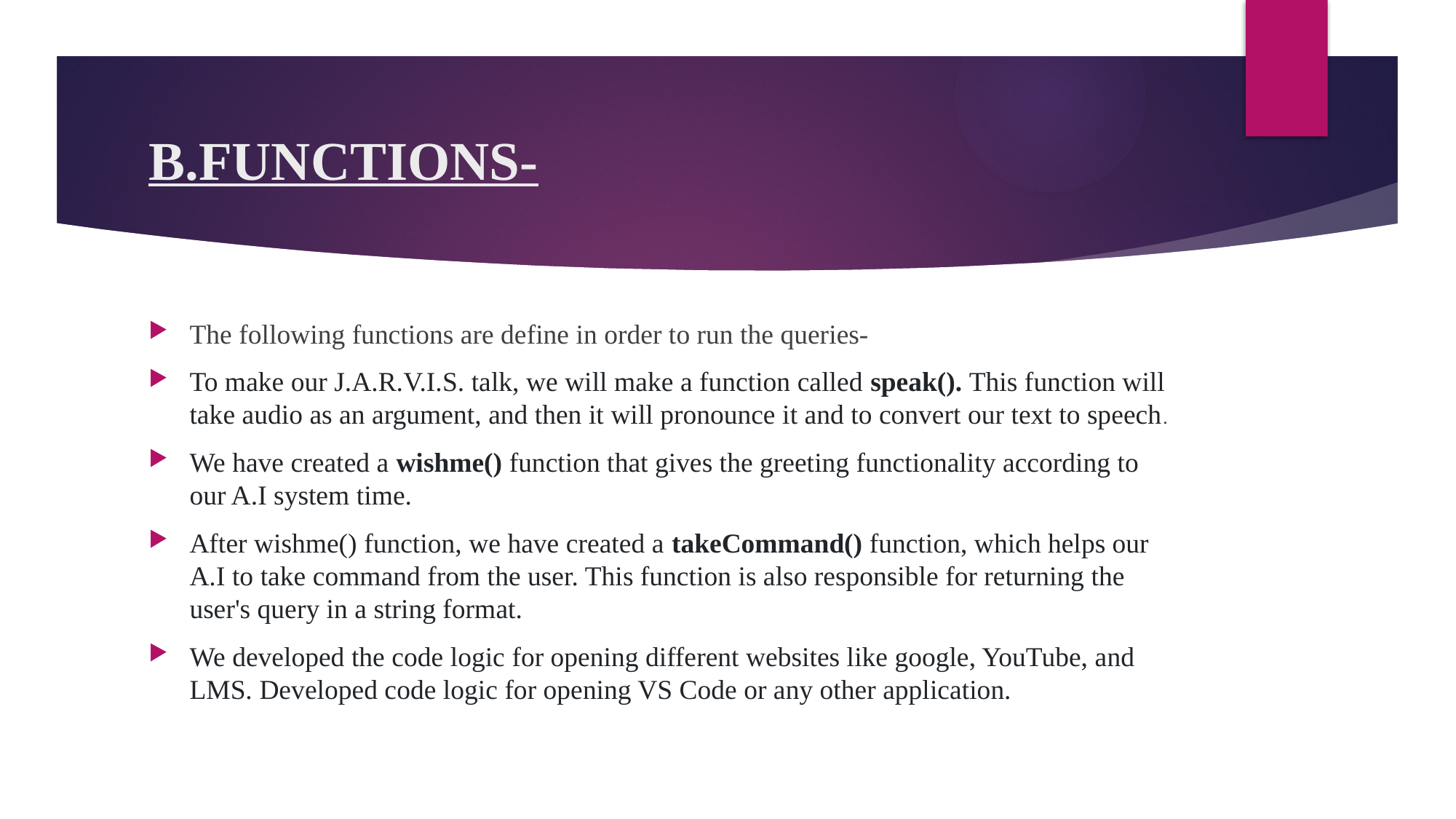

# B.FUNCTIONS-
The following functions are define in order to run the queries-
To make our J.A.R.V.I.S. talk, we will make a function called speak(). This function will take audio as an argument, and then it will pronounce it and to convert our text to speech.
We have created a wishme() function that gives the greeting functionality according to our A.I system time.
After wishme() function, we have created a takeCommand() function, which helps our A.I to take command from the user. This function is also responsible for returning the user's query in a string format.
We developed the code logic for opening different websites like google, YouTube, and LMS. Developed code logic for opening VS Code or any other application.